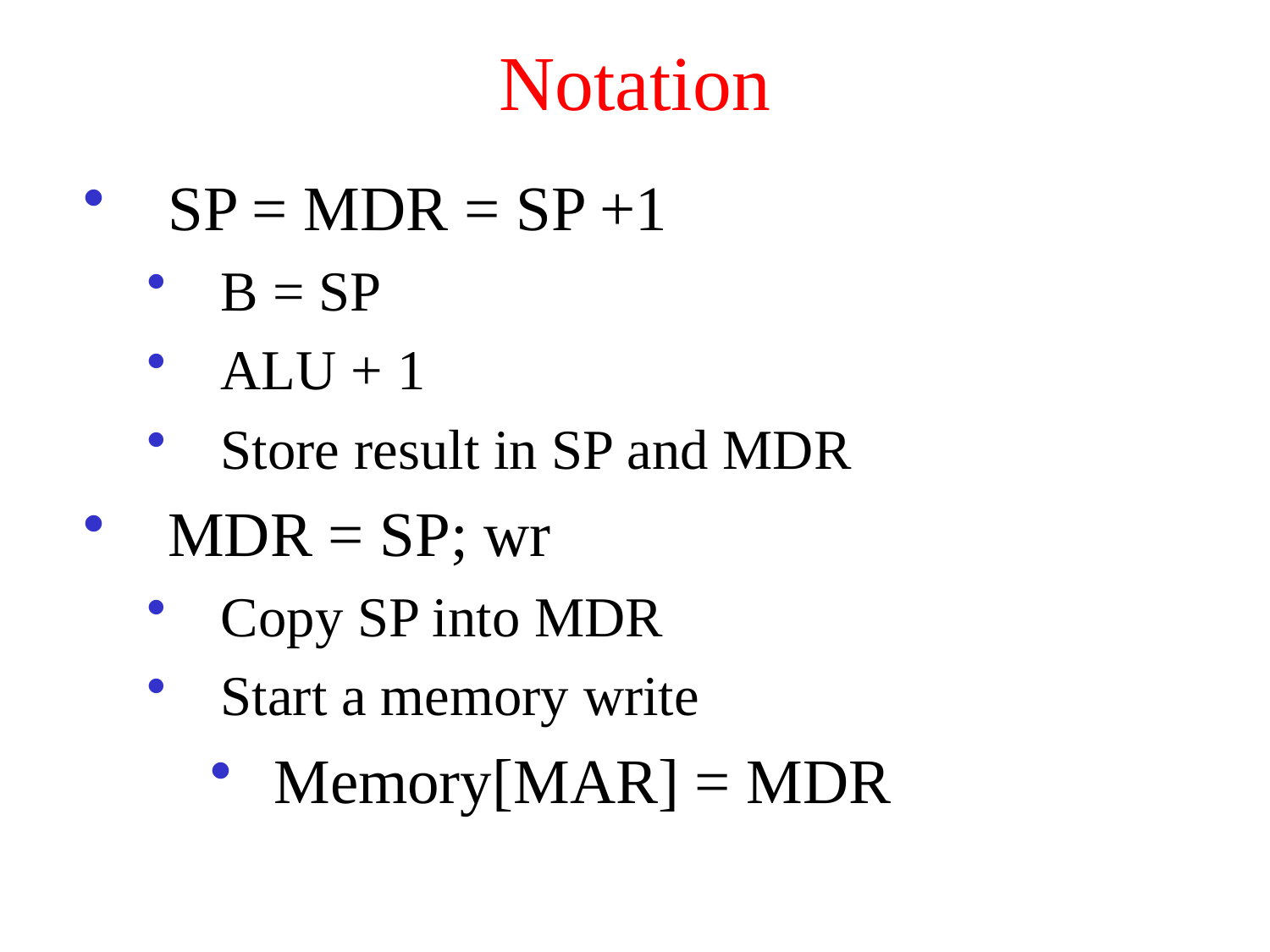

# Notation
SP = MDR = SP +1
B = SP
ALU + 1
Store result in SP and MDR
MDR = SP; wr
Copy SP into MDR
Start a memory write
Memory[MAR] = MDR